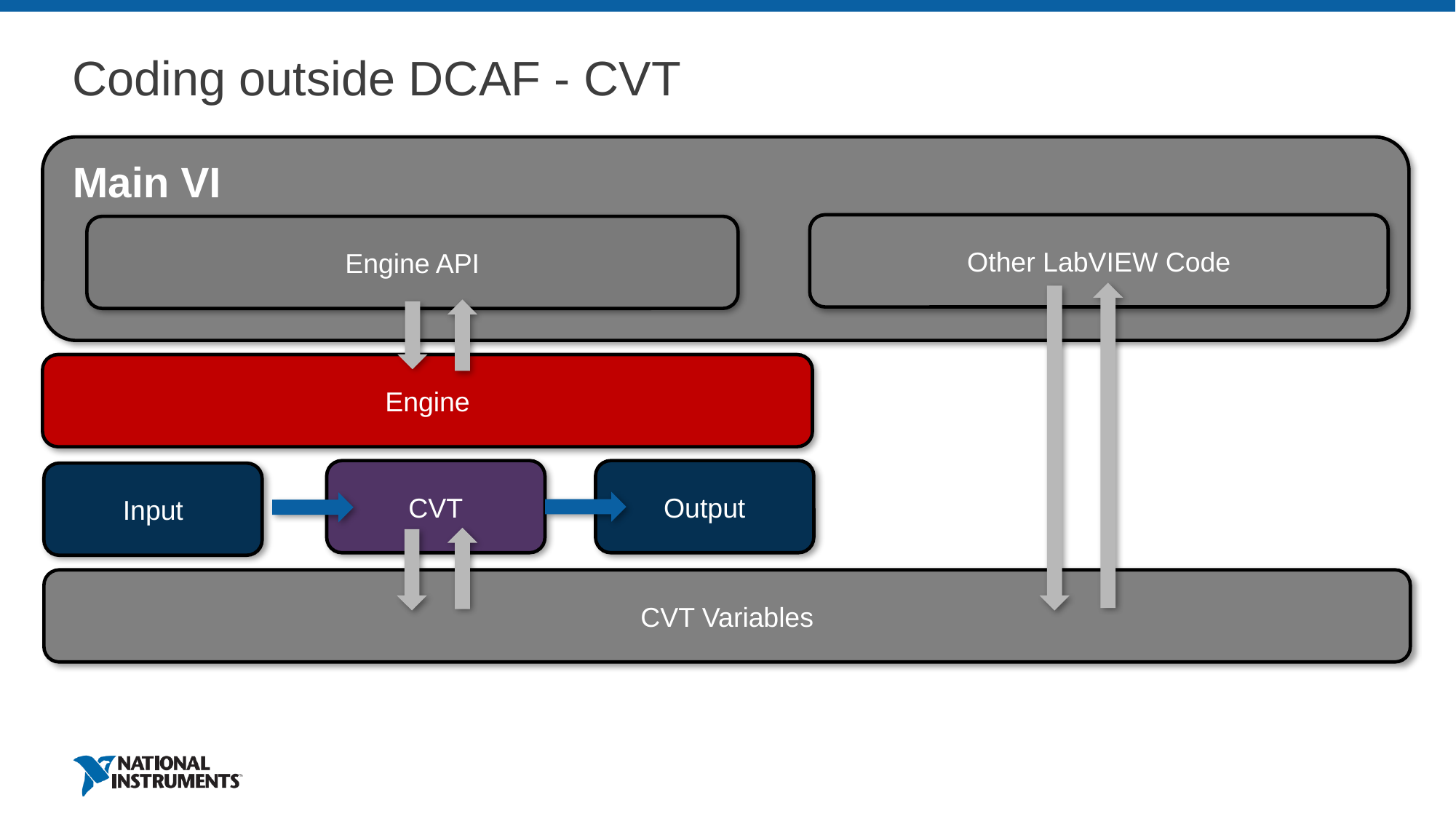

# Coding outside DCAF - CVT

Main VI
Other LabVIEW Code
Engine API

Engine
Output
CVT
Input

CVT Variables